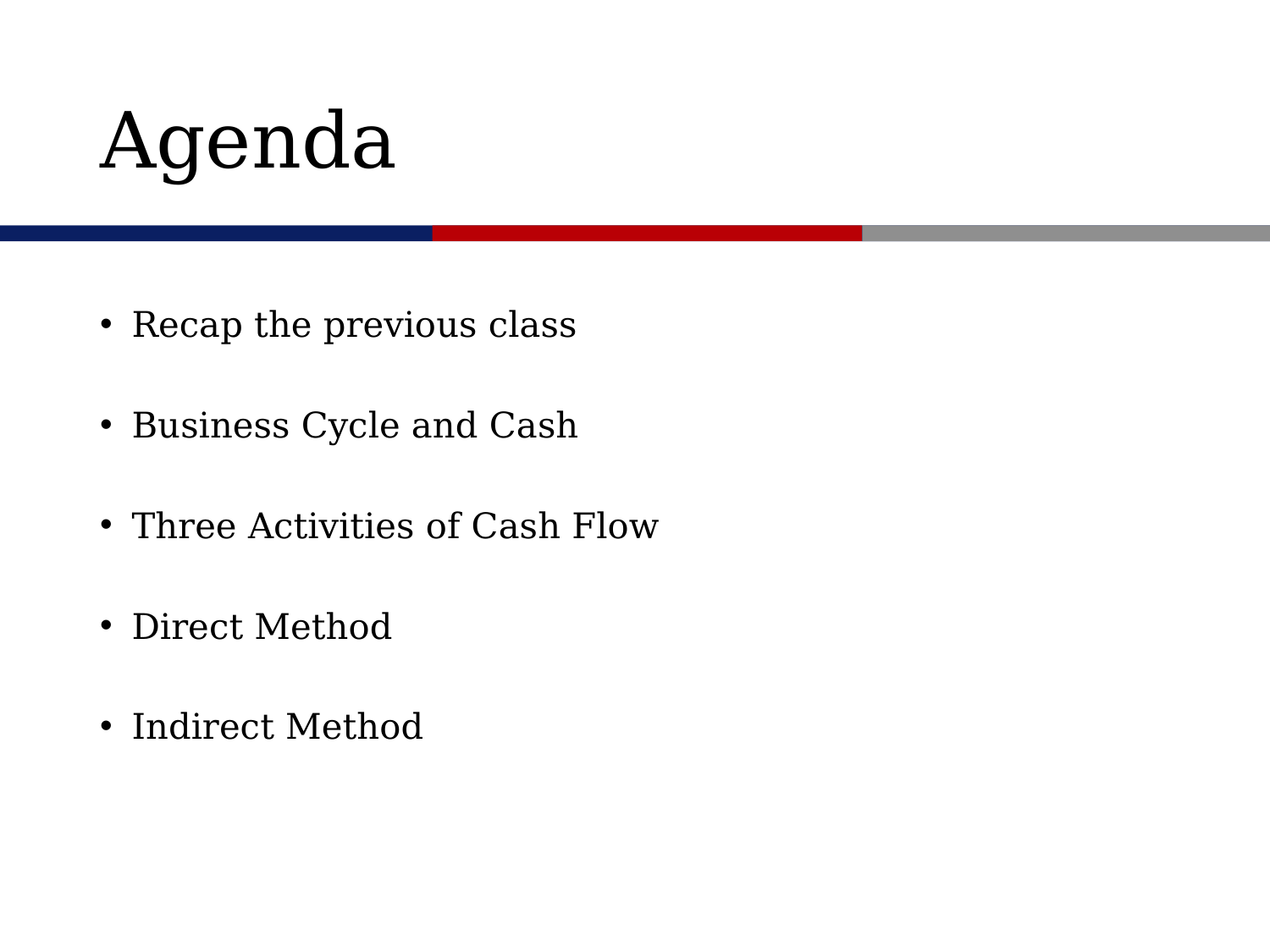

# Agenda
Recap the previous class
Business Cycle and Cash
Three Activities of Cash Flow
Direct Method
Indirect Method